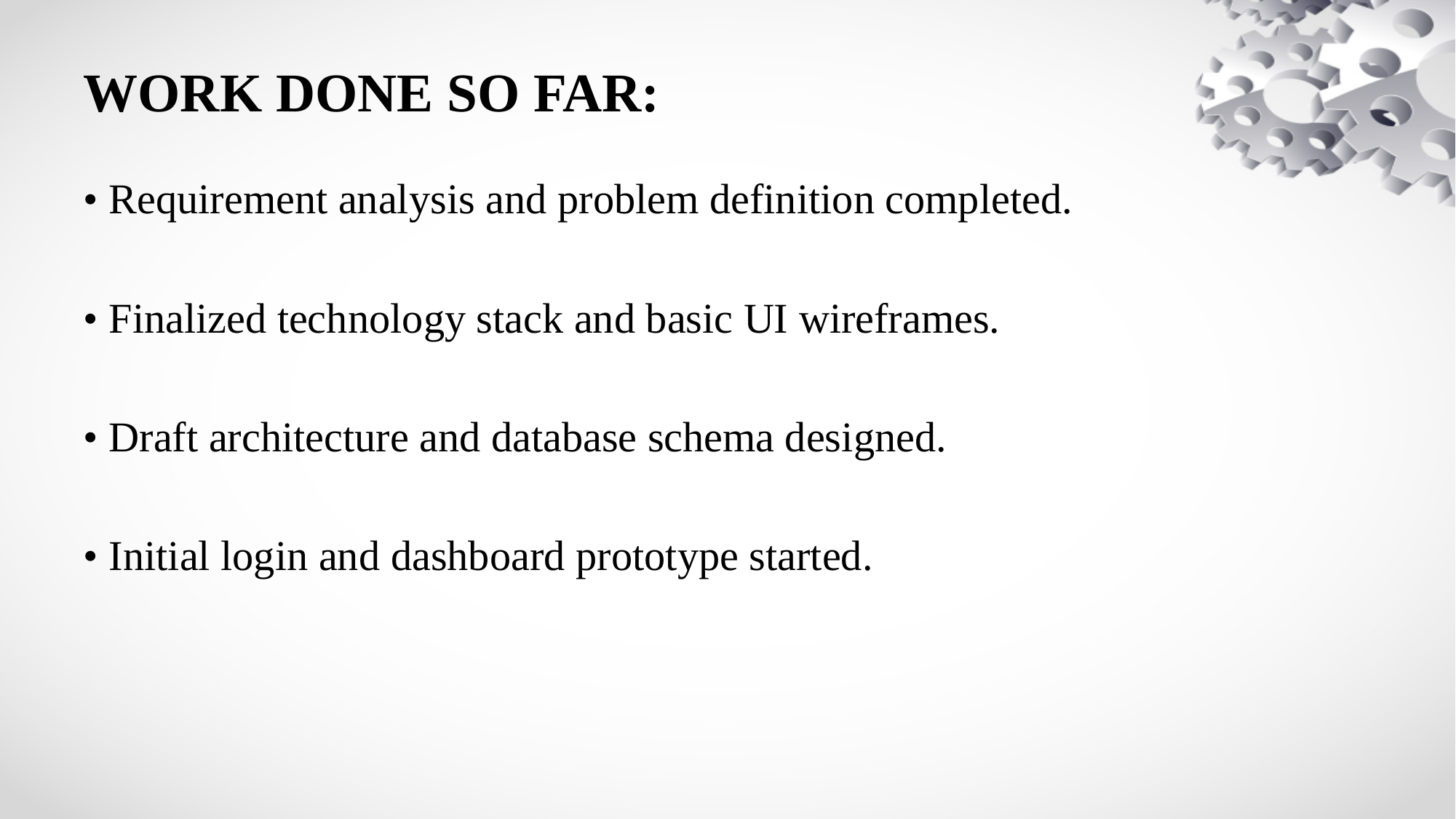

# WORK DONE SO FAR:
• Requirement analysis and problem definition completed.

• Finalized technology stack and basic UI wireframes.

• Draft architecture and database schema designed.

• Initial login and dashboard prototype started.